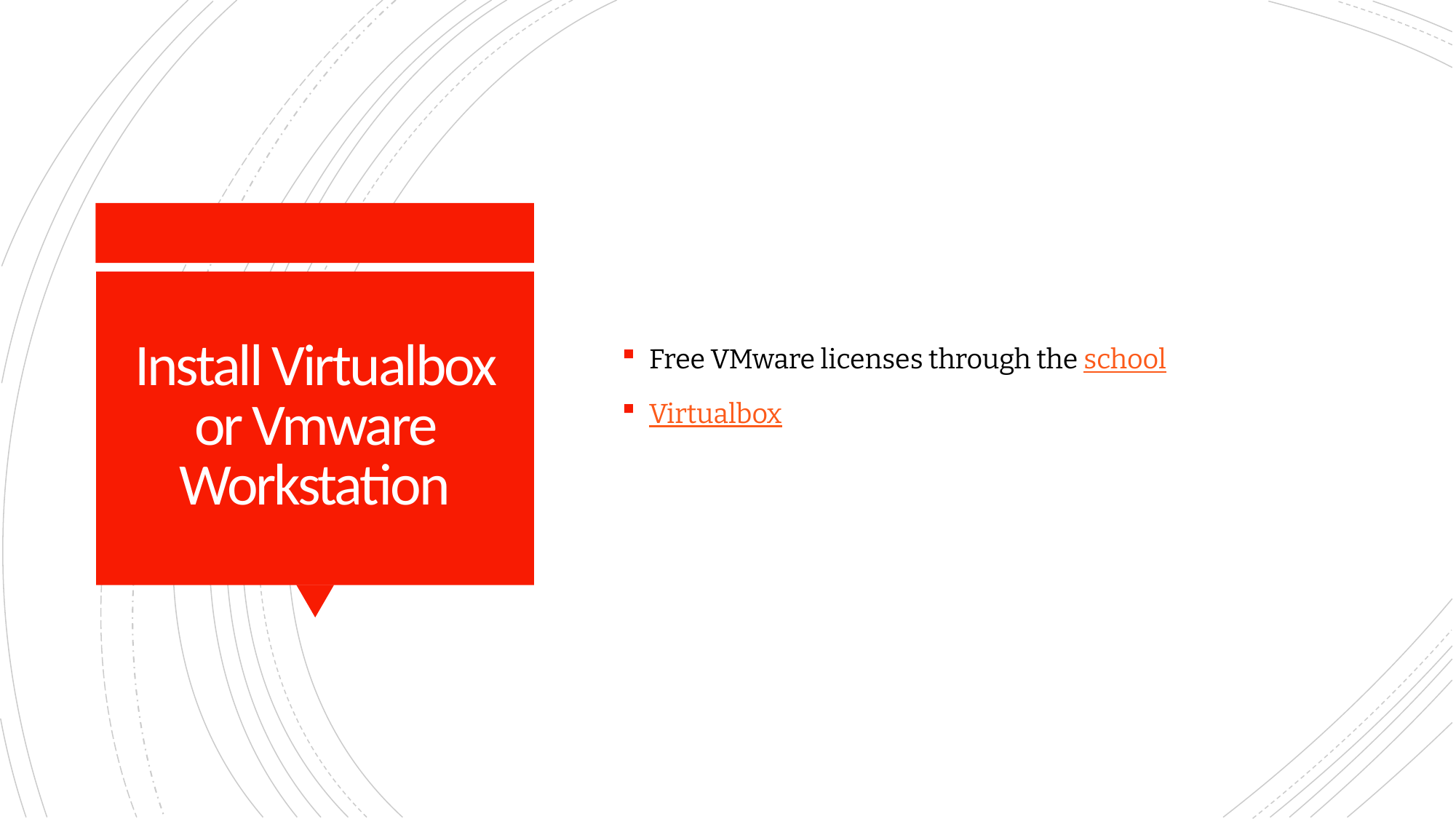

Free VMware licenses through the school
Virtualbox

# Install Virtualbox or Vmware Workstation